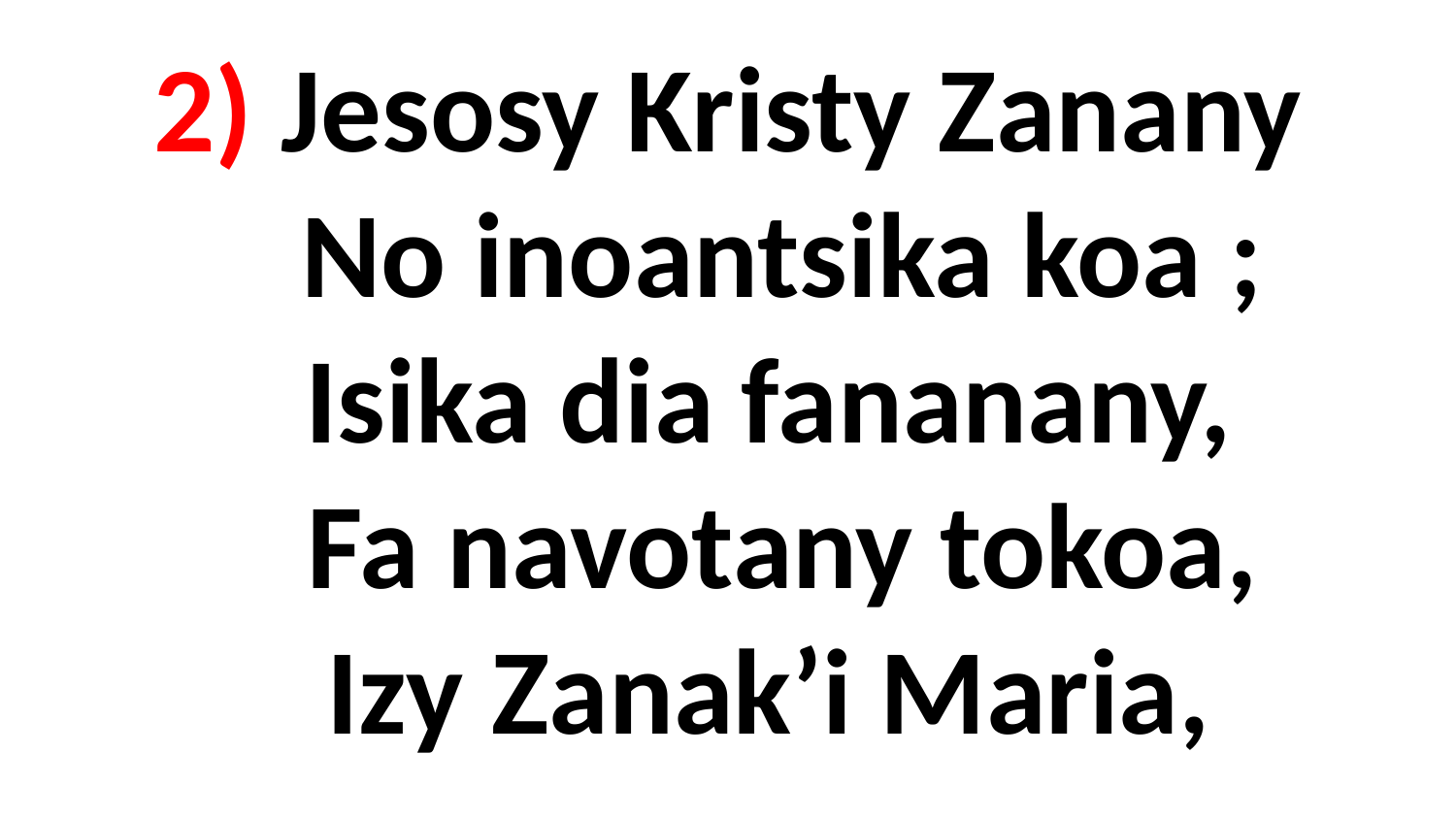

# 2) Jesosy Kristy Zanany No inoantsika koa ; Isika dia fananany, Fa navotany tokoa, Izy Zanak’i Maria,